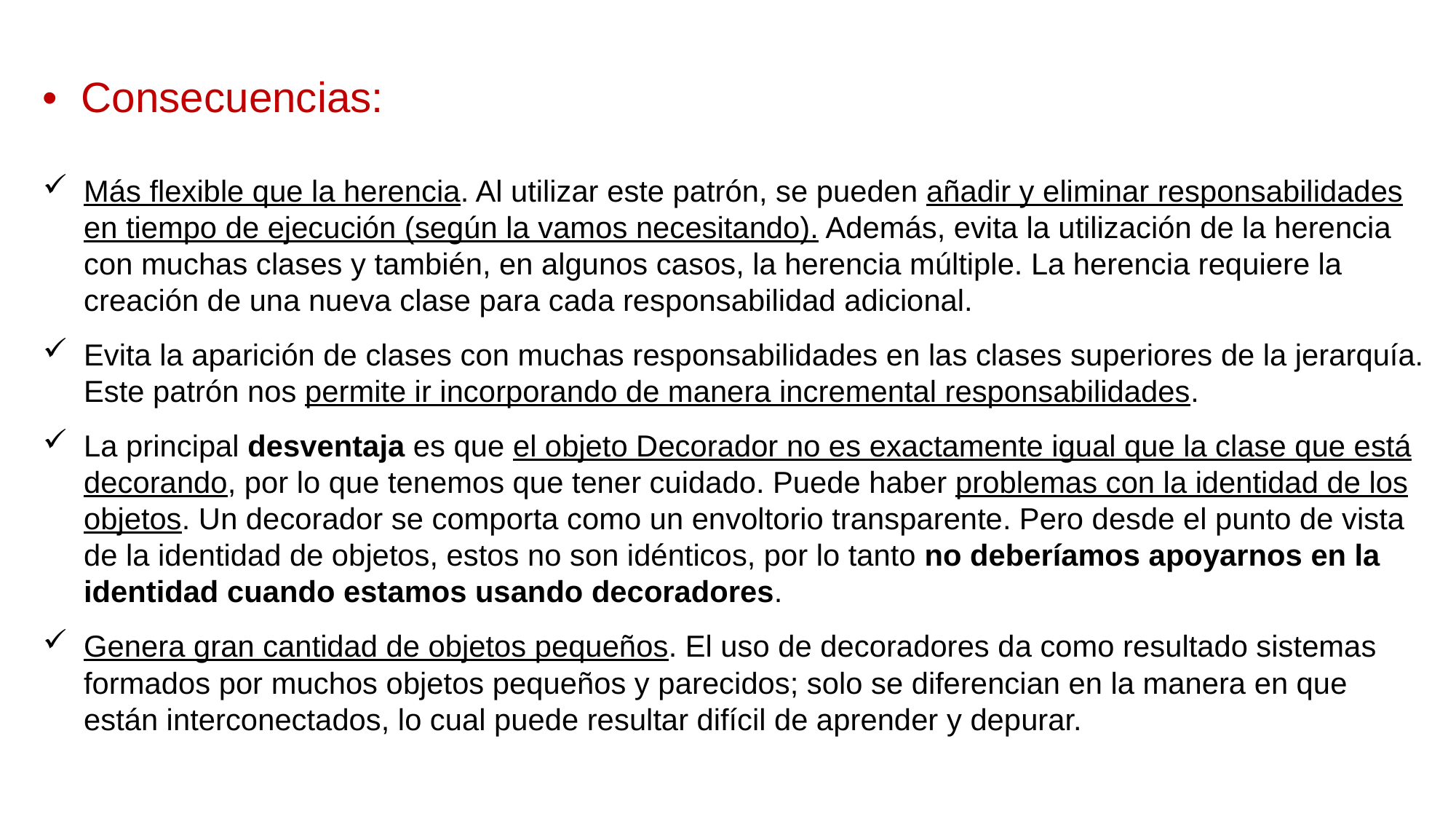

•  Consecuencias:

Más flexible que la herencia. Al utilizar este patrón, se pueden añadir y eliminar responsabilidades en tiempo de ejecución (según la vamos necesitando). Además, evita la utilización de la herencia con muchas clases y también, en algunos casos, la herencia múltiple. La herencia requiere la creación de una nueva clase para cada responsabilidad adicional.
Evita la aparición de clases con muchas responsabilidades en las clases superiores de la jerarquía. Este patrón nos permite ir incorporando de manera incremental responsabilidades.
La principal desventaja es que el objeto Decorador no es exactamente igual que la clase que está decorando, por lo que tenemos que tener cuidado. Puede haber problemas con la identidad de los objetos. Un decorador se comporta como un envoltorio transparente. Pero desde el punto de vista de la identidad de objetos, estos no son idénticos, por lo tanto no deberíamos apoyarnos en la identidad cuando estamos usando decoradores.
Genera gran cantidad de objetos pequeños. El uso de decoradores da como resultado sistemas formados por muchos objetos pequeños y parecidos; solo se diferencian en la manera en que están interconectados, lo cual puede resultar difícil de aprender y depurar.